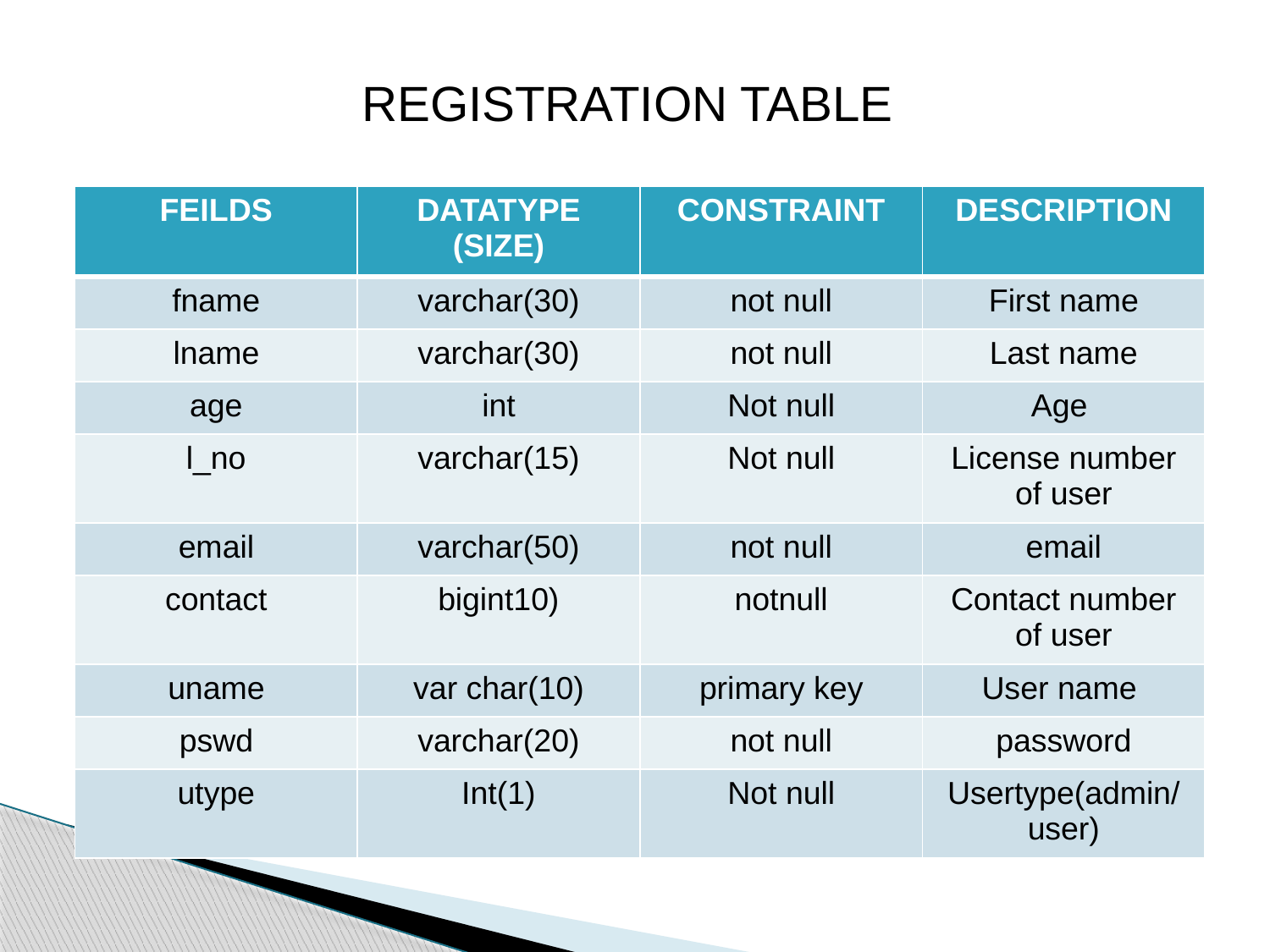

REGISTRATION TABLE
| FEILDS | DATATYPE (SIZE) | CONSTRAINT | DESCRIPTION |
| --- | --- | --- | --- |
| fname | varchar(30) | not null | First name |
| lname | varchar(30) | not null | Last name |
| age | int | Not null | Age |
| l\_no | varchar(15) | Not null | License number of user |
| email | varchar(50) | not null | email |
| contact | bigint10) | notnull | Contact number of user |
| uname | var char(10) | primary key | User name |
| pswd | varchar(20) | not null | password |
| utype | Int(1) | Not null | Usertype(admin/user) |